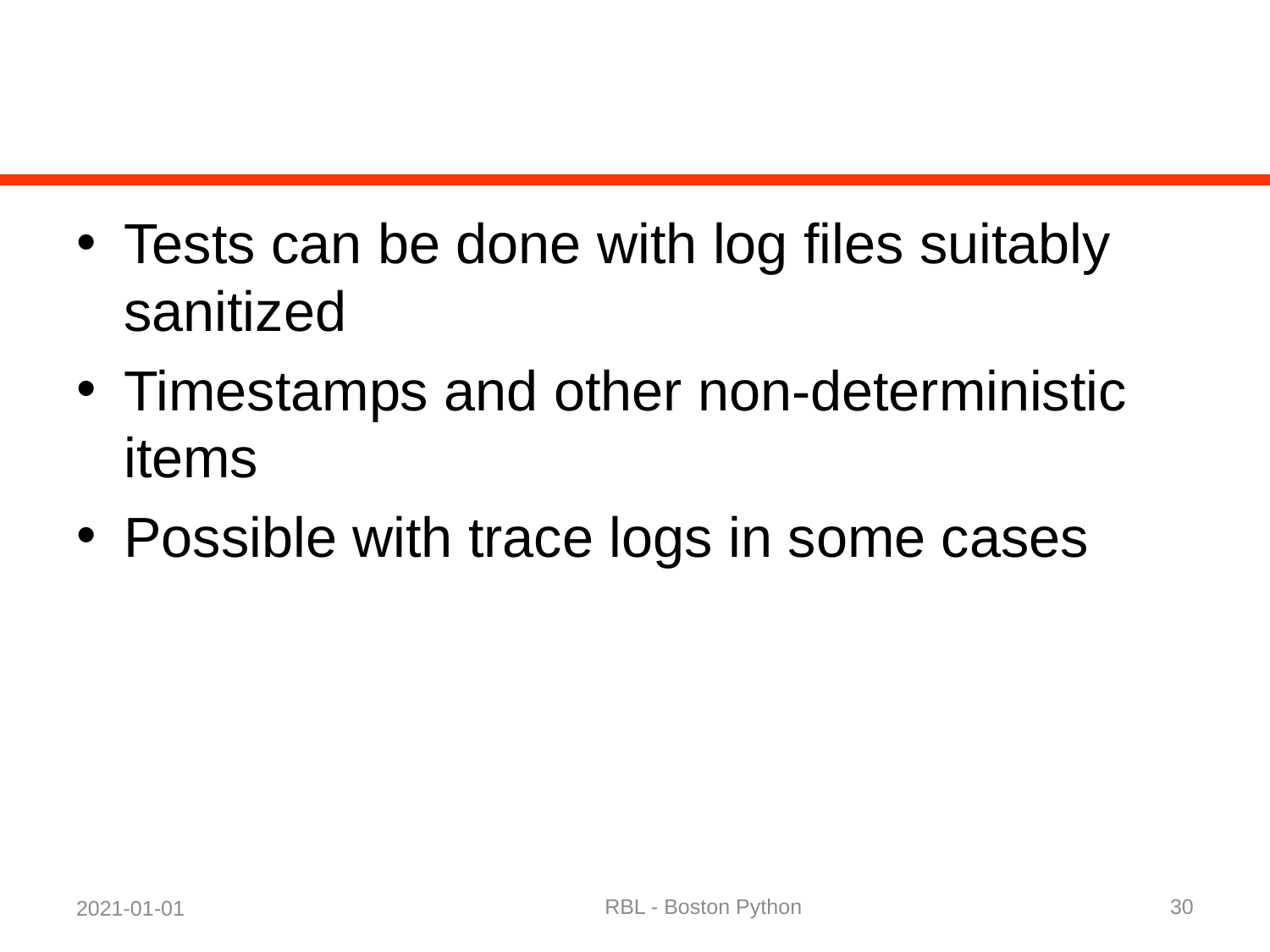

#
Tests can be done with log files suitably sanitized
Timestamps and other non-deterministic items
Possible with trace logs in some cases

RBL - Boston Python
30
2021-01-01